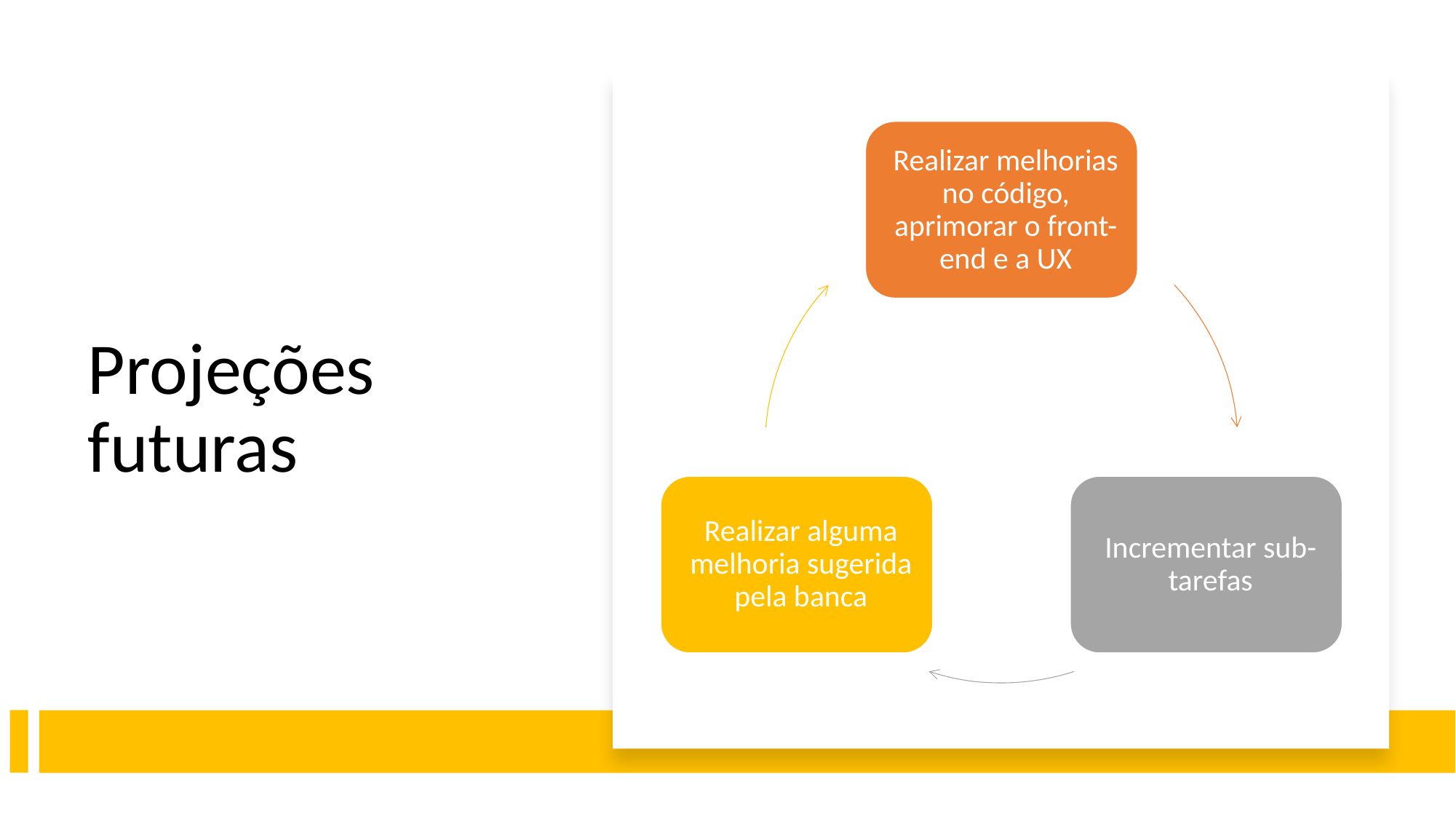

Realizar melhorias no código, aprimorar o front-end e a UX
Incrementar sub-tarefas
Realizar alguma melhoria sugerida pela banca
# Projeções futuras

13